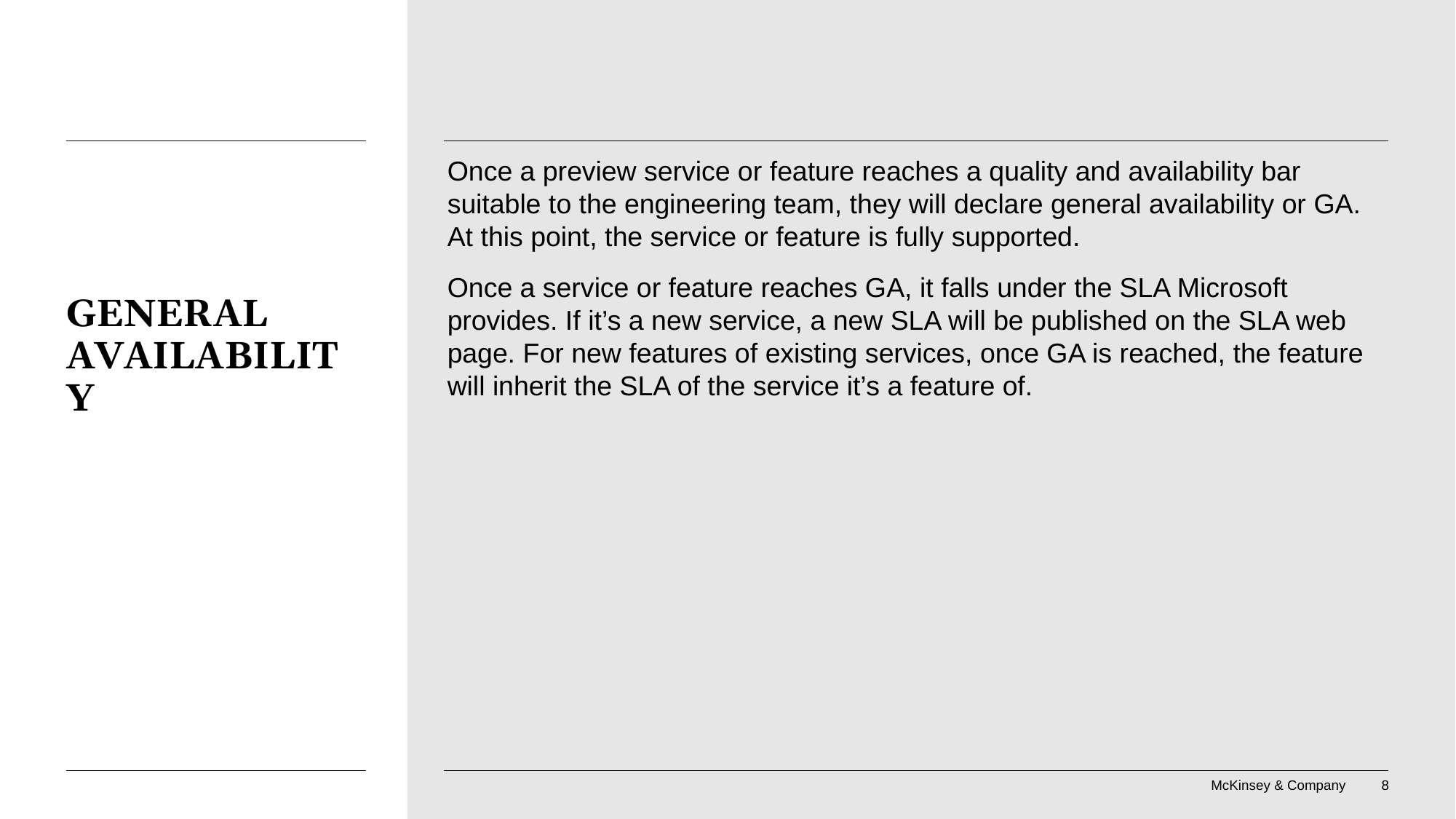

Once a preview service or feature reaches a quality and availability bar suitable to the engineering team, they will declare general availability or GA. At this point, the service or feature is fully supported.
Once a service or feature reaches GA, it falls under the SLA Microsoft provides. If it’s a new service, a new SLA will be published on the SLA web page. For new features of existing services, once GA is reached, the feature will inherit the SLA of the service it’s a feature of.

# General availability